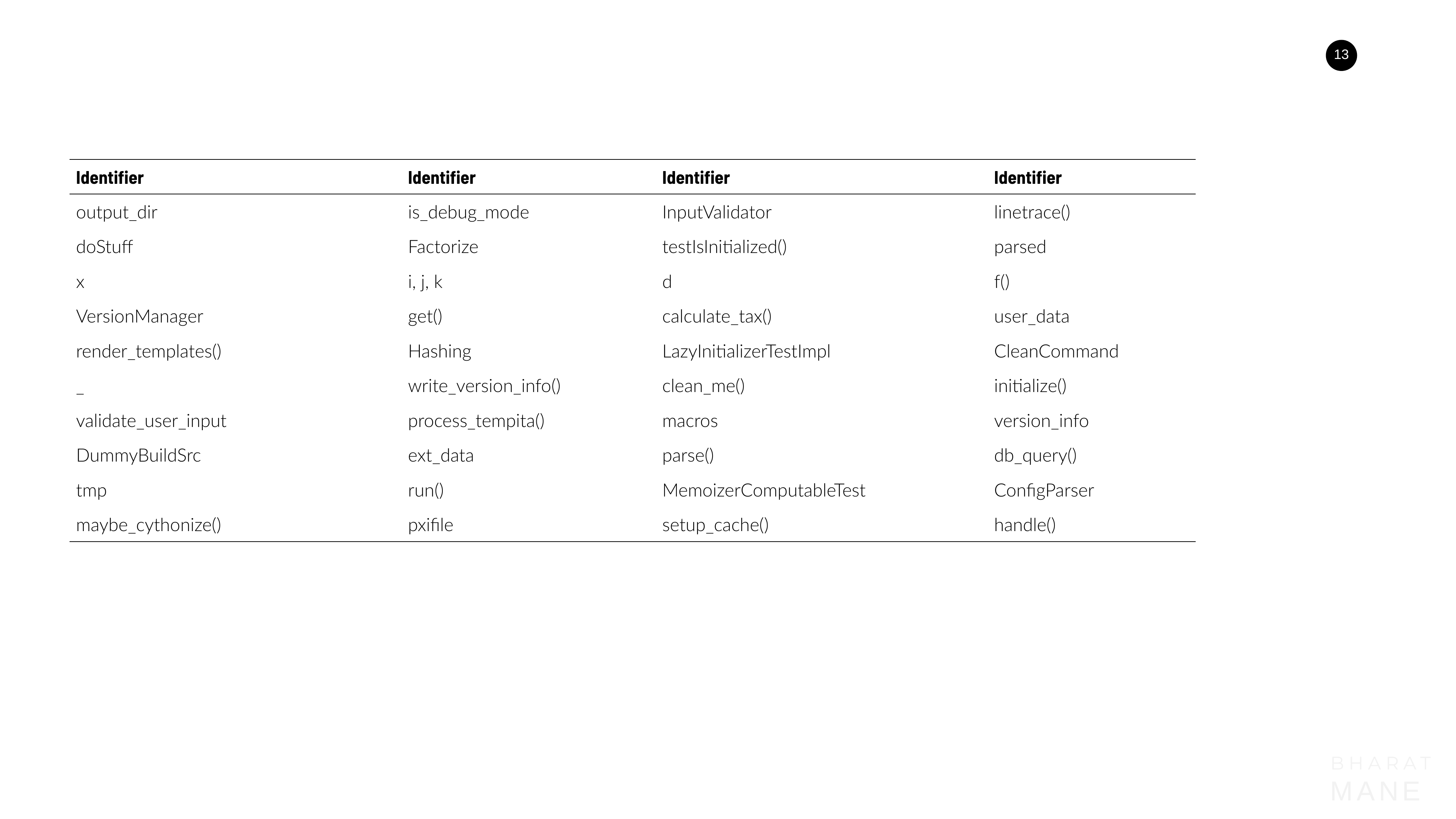

| Identifier | Identifier | Identifier | Identifier |
| --- | --- | --- | --- |
| output\_dir | is\_debug\_mode | InputValidator | linetrace() |
| doStuff | Factorize | testIsInitialized() | parsed |
| x | i, j, k | d | f() |
| VersionManager | get() | calculate\_tax() | user\_data |
| render\_templates() | Hashing | LazyInitializerTestImpl | CleanCommand |
| \_ | write\_version\_info() | clean\_me() | initialize() |
| validate\_user\_input | process\_tempita() | macros | version\_info |
| DummyBuildSrc | ext\_data | parse() | db\_query() |
| tmp | run() | MemoizerComputableTest | ConfigParser |
| maybe\_cythonize() | pxifile | setup\_cache() | handle() |